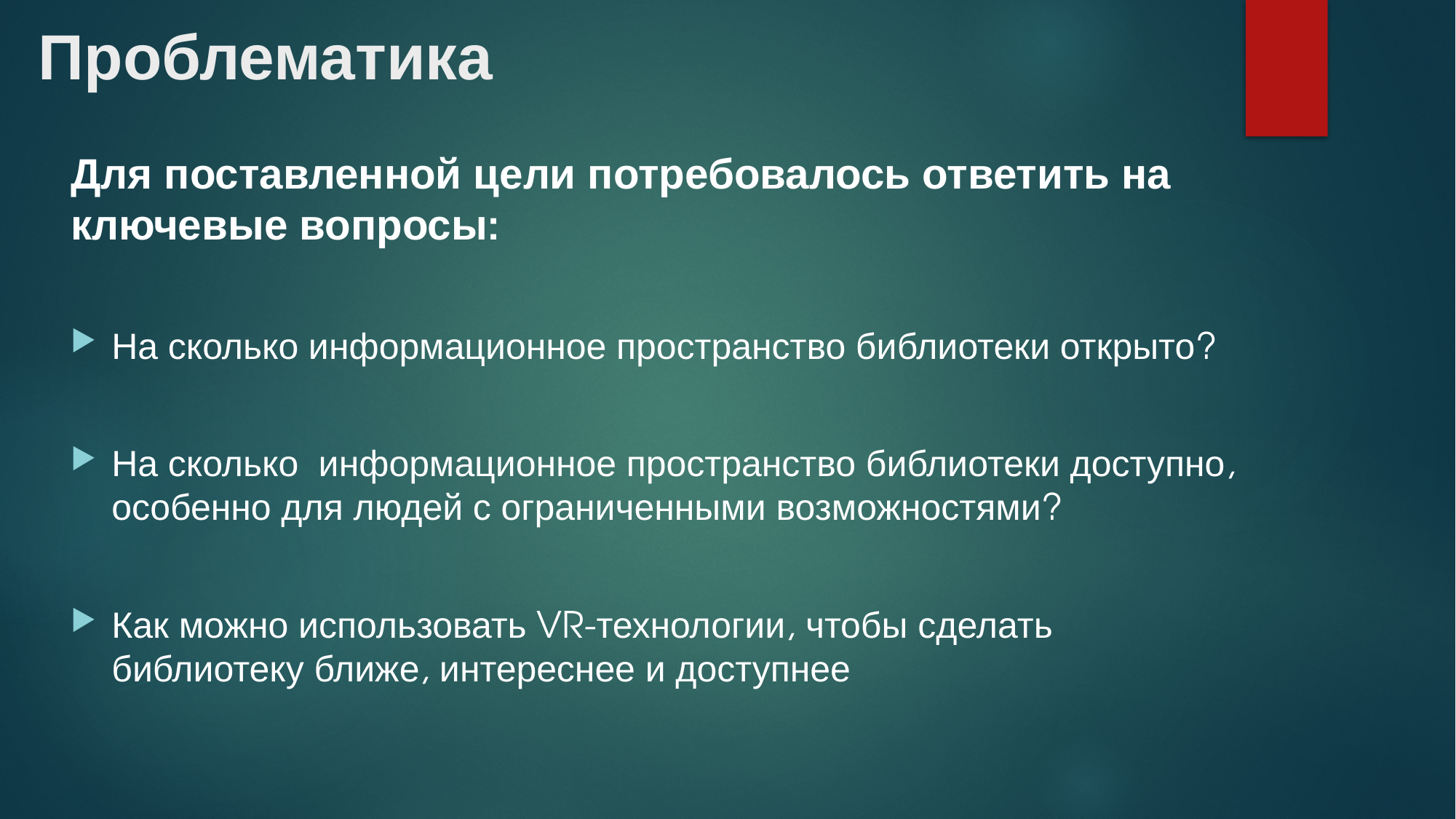

# Проблематика
Для поставленной цели потребовалось ответить на  ключевые вопросы:

На сколько информационное пространство библиотеки открыто?

На сколько  информационное пространство библиотеки доступно, особенно для людей с ограниченными возможностями?

Как можно использовать VR-технологии, чтобы сделать библиотеку ближе, интереснее и доступнее